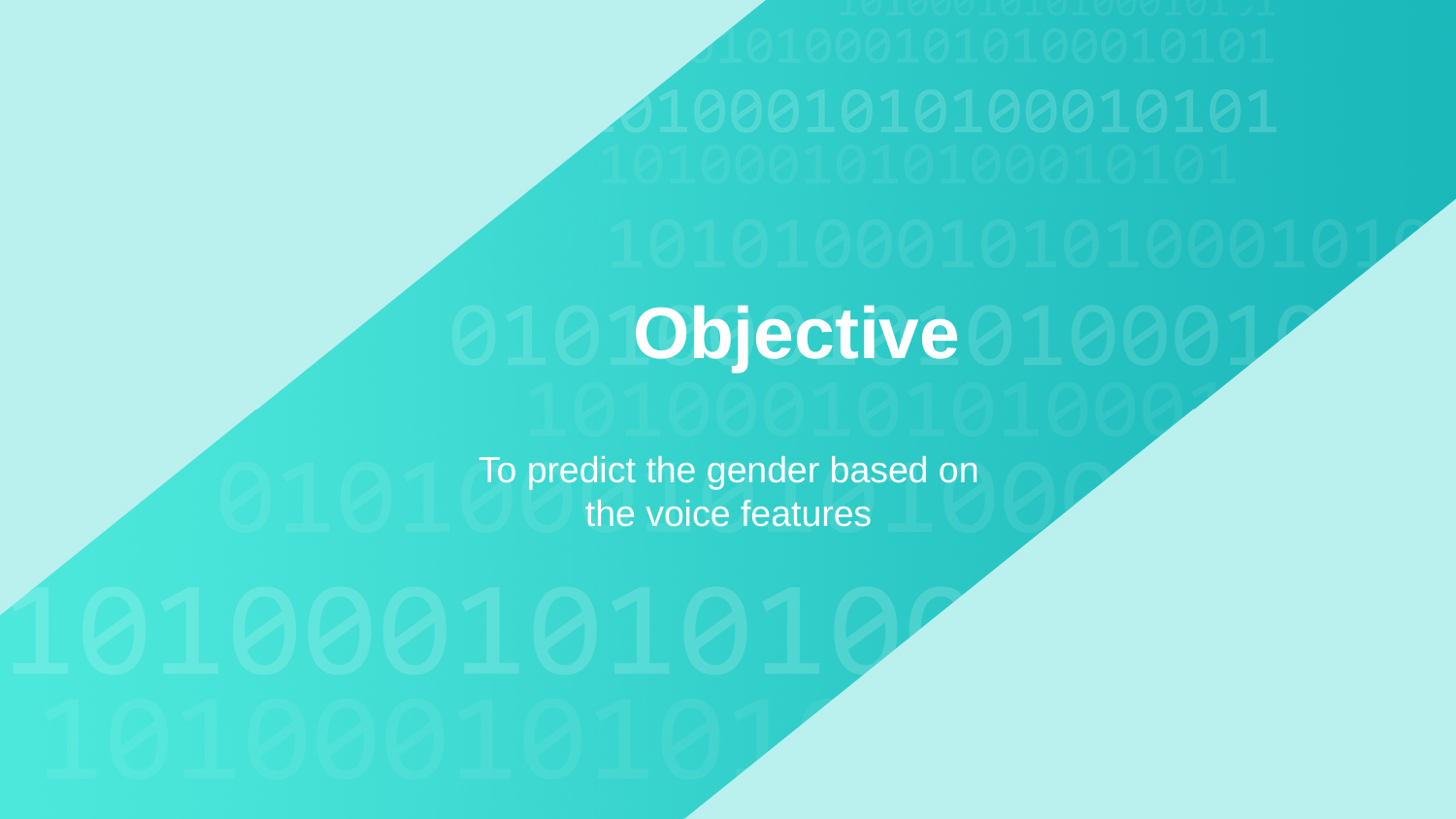

Objective
To predict the gender based on the voice features